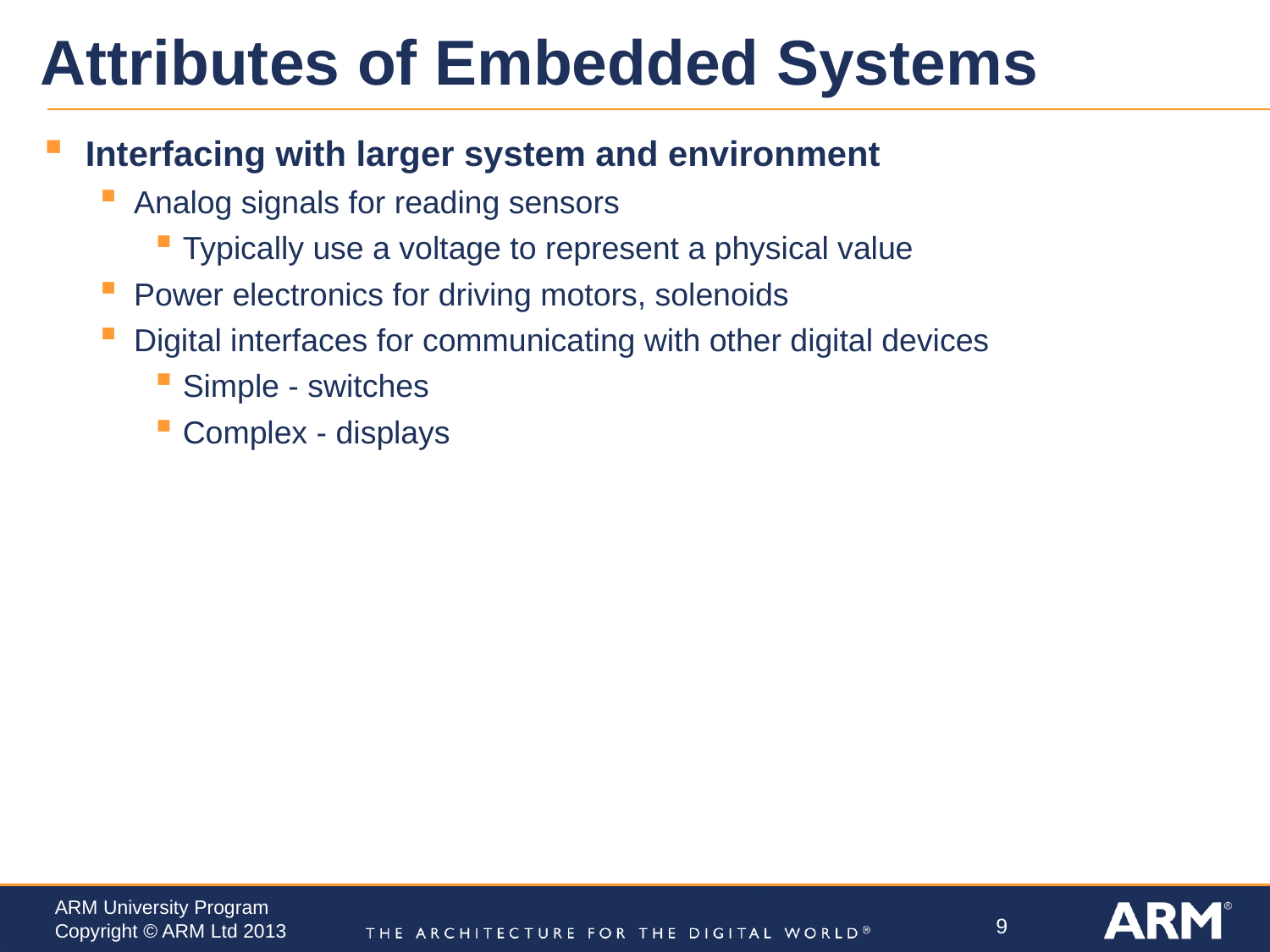

# Attributes of Embedded Systems
Interfacing with larger system and environment
Analog signals for reading sensors
Typically use a voltage to represent a physical value
Power electronics for driving motors, solenoids
Digital interfaces for communicating with other digital devices
Simple - switches
Complex - displays